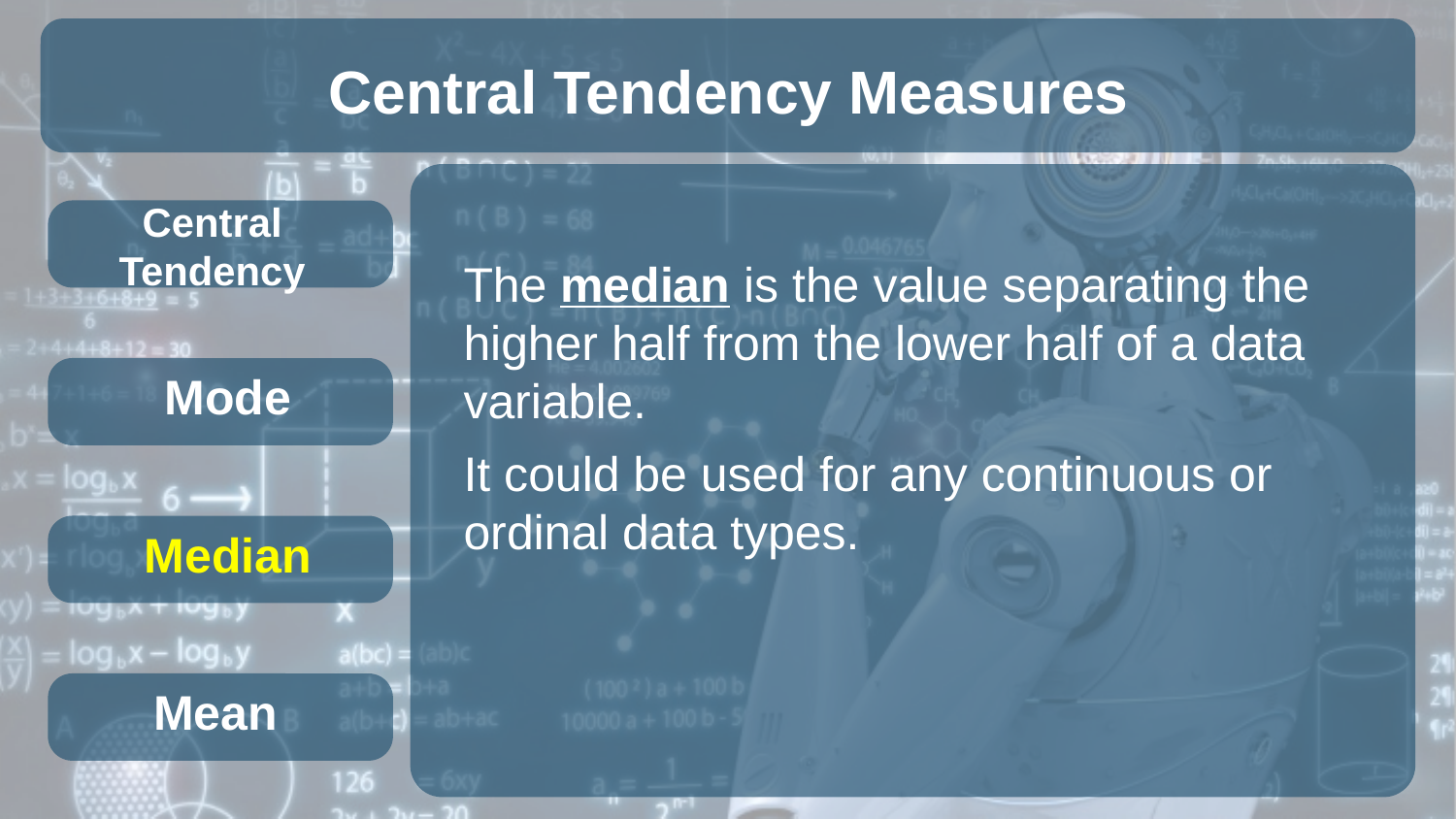

Central Tendency Measures
Central Tendency
The median is the value separating the higher half from the lower half of a data variable.

It could be used for any continuous or ordinal data types.

Mode
Median
Mean